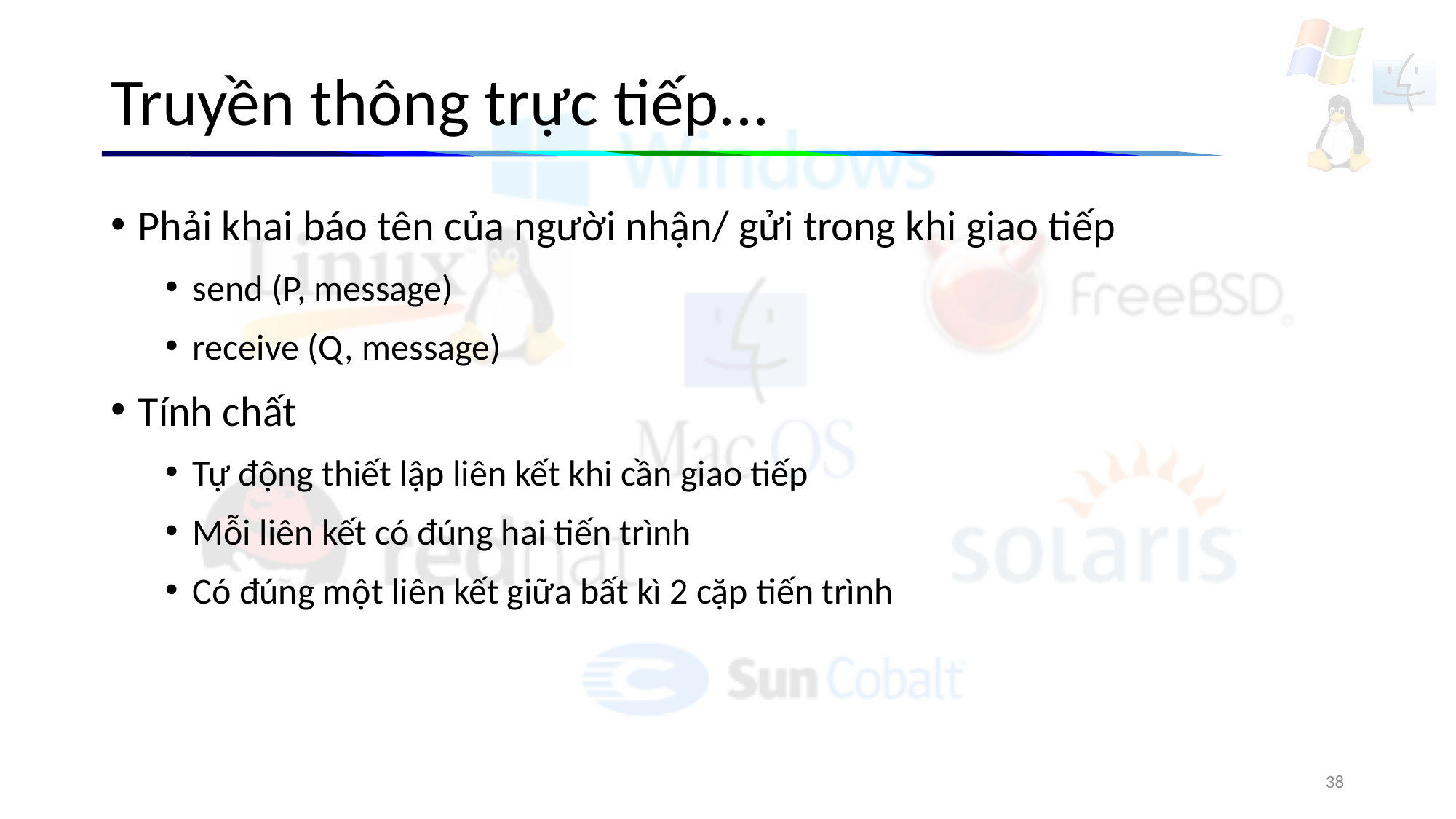

# Truyền thông trực tiếp...
Phải khai báo tên của người nhận/ gửi trong khi giao tiếp
send (P, message)
receive (Q, message)
Tính chất
Tự động thiết lập liên kết khi cần giao tiếp
Mỗi liên kết có đúng hai tiến trình
Có đúng một liên kết giữa bất kì 2 cặp tiến trình
38